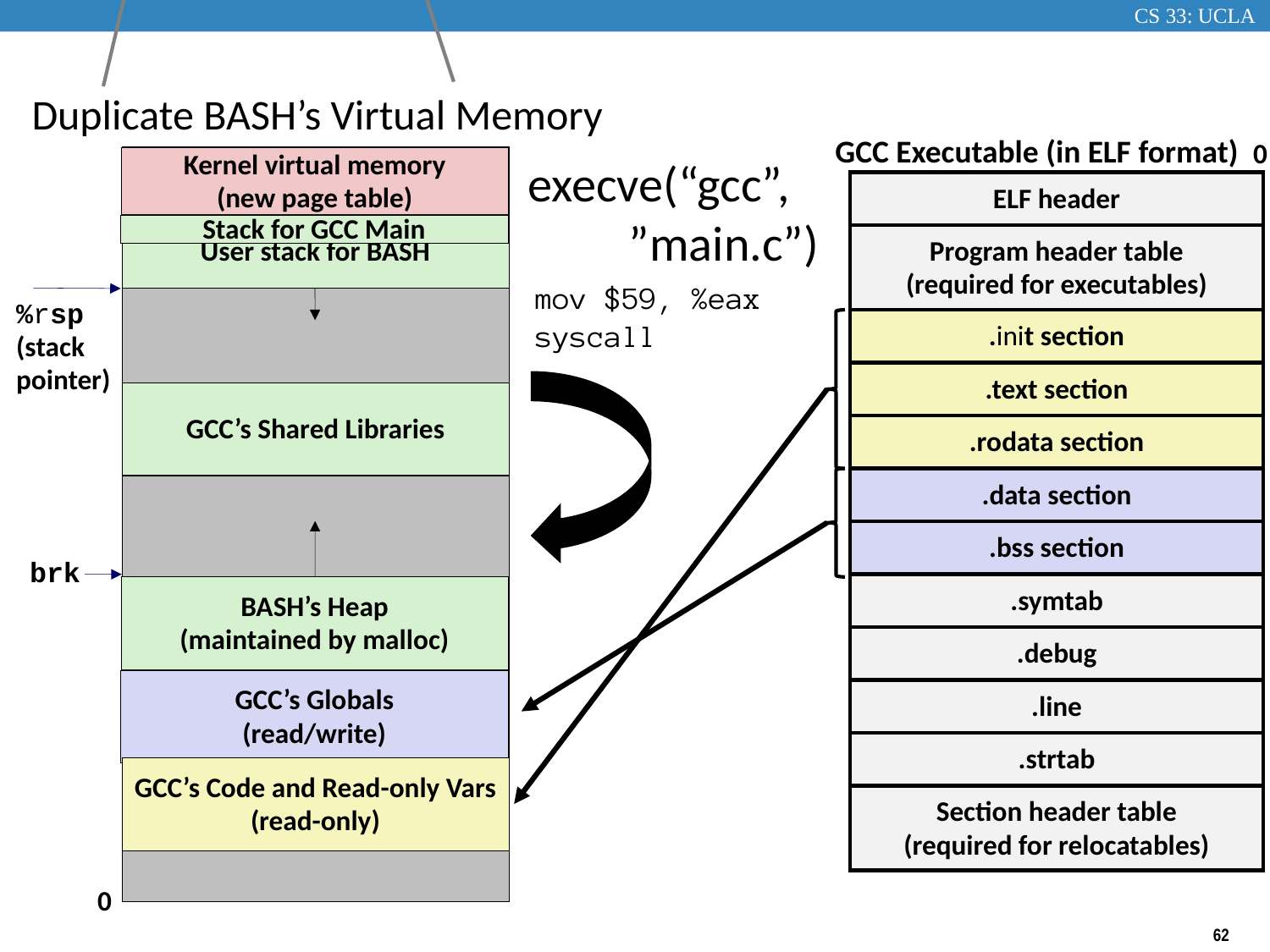

Duplicate BASH’s Virtual Memory
GCC Executable (in ELF format)
0
ELF header
Program header table
(required for executables)

.init section
.text section
.rodata section

.data section
.bss section

.symtab
.debug
.line
.strtab
Section header table
(required for relocatables)
execve(“gcc”,
         ”main.c”)
Kernel virtual memory
(includes page table)
Kernel virtual memory
(new page table)
User stack for BASH
Stack for GCC Main
Empty User Stack

mov $59, %eax
syscall

%rsp
(stack
pointer)

GCC’s Shared Libraries
BASH’s Shared Libraries

brk

BASH’s Heap
(maintained by malloc)
Empty Heap
BASH’s Globals
(read/write)
GCC’s Globals
(read/write)
BASH’s Code and Read-only Vars
(read-only)
GCC’s Code and Read-only Vars
(read-only)
0